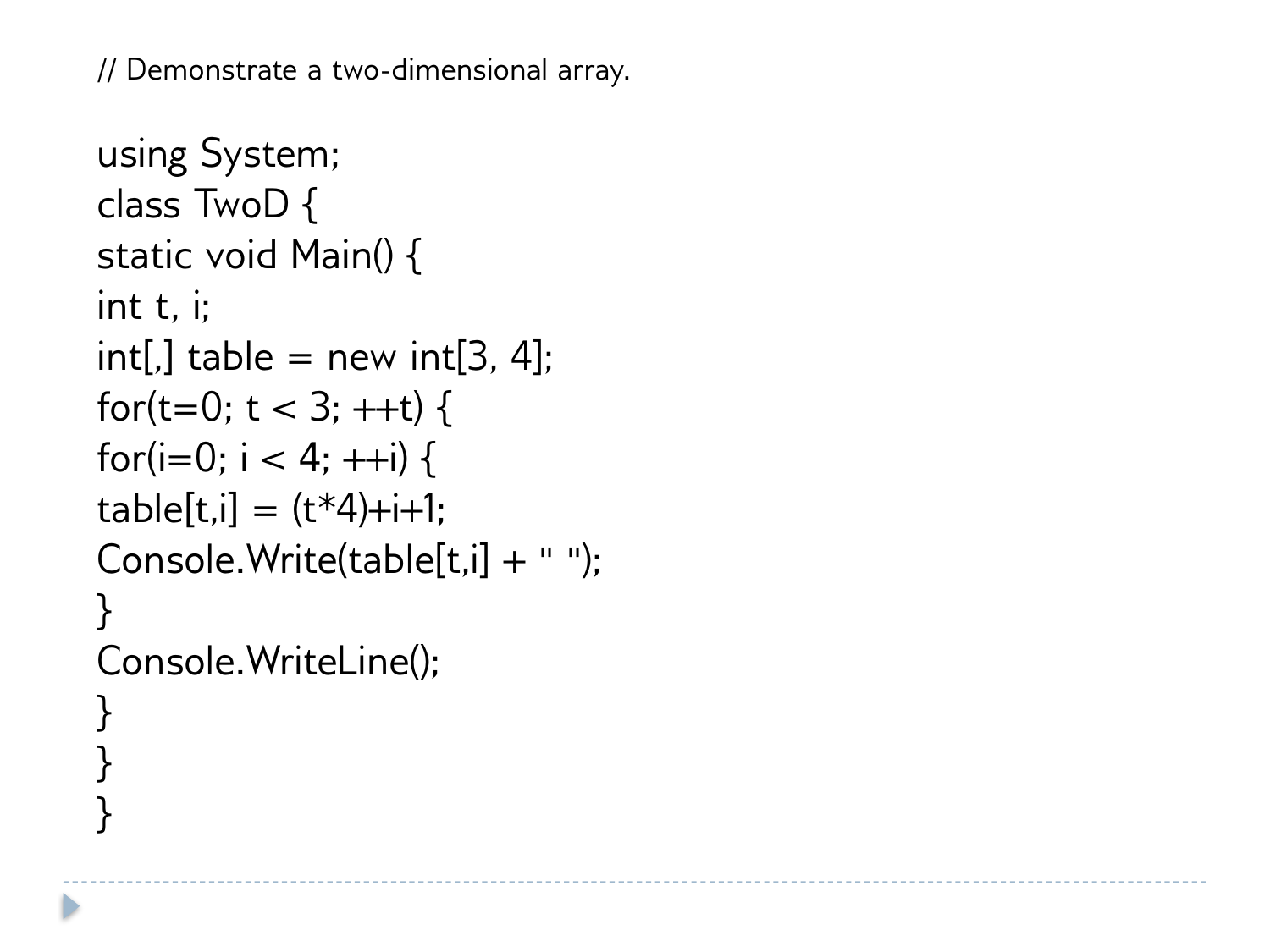

// Demonstrate a two-dimensional array.

using System;
class TwoD {
static void Main() {
int t, i;
int[,] table = new int[3, 4];
for(t=0; t < 3; ++t) {
for(i=0; i < 4; ++i) {
table[t,i] = (t*4)+i+1;
Console.Write(table[t,i] + " ");
}
Console.WriteLine();
}
}
}